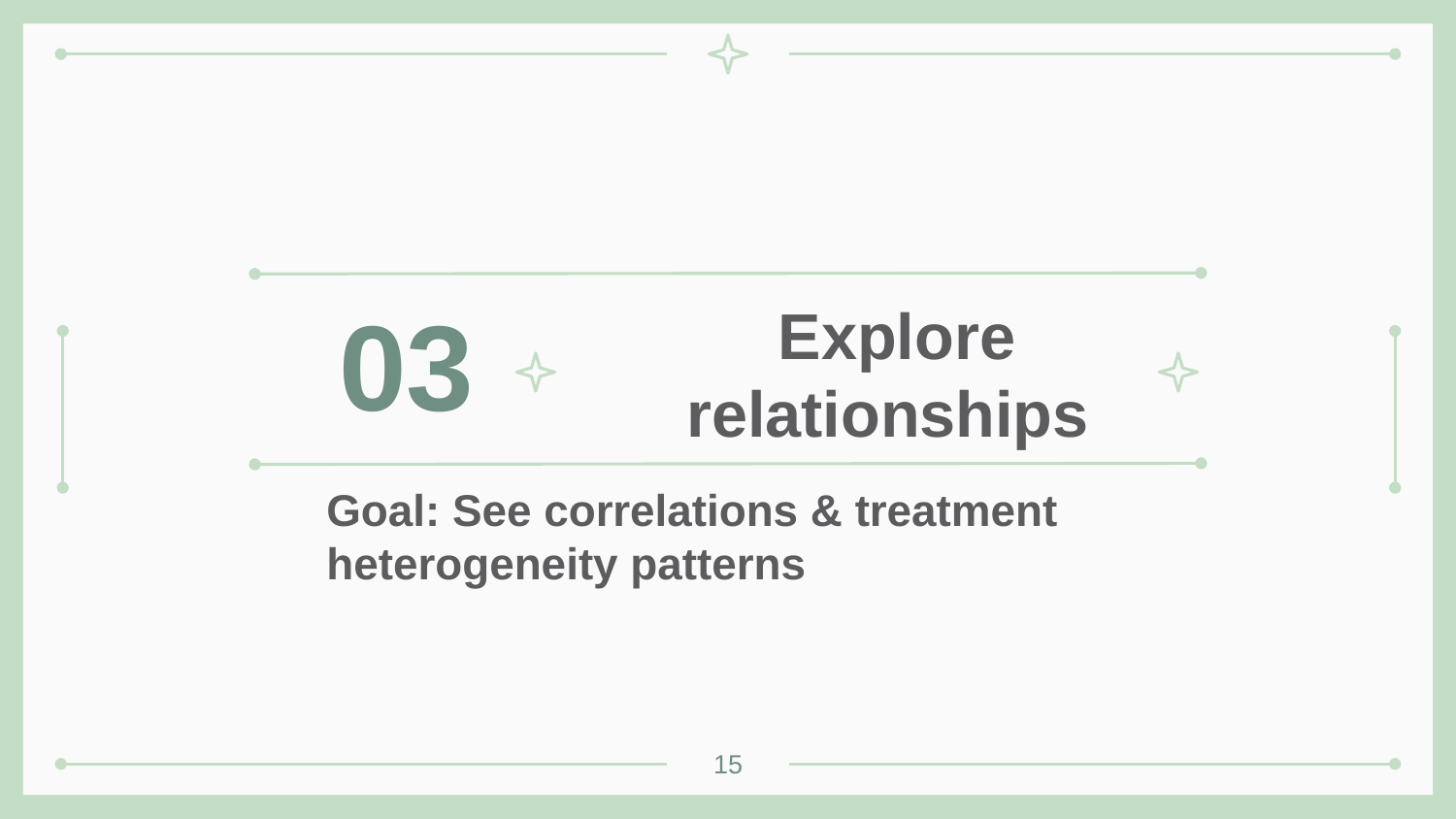

# Explore relationships
03

Goal: See correlations & treatment heterogeneity patterns
15